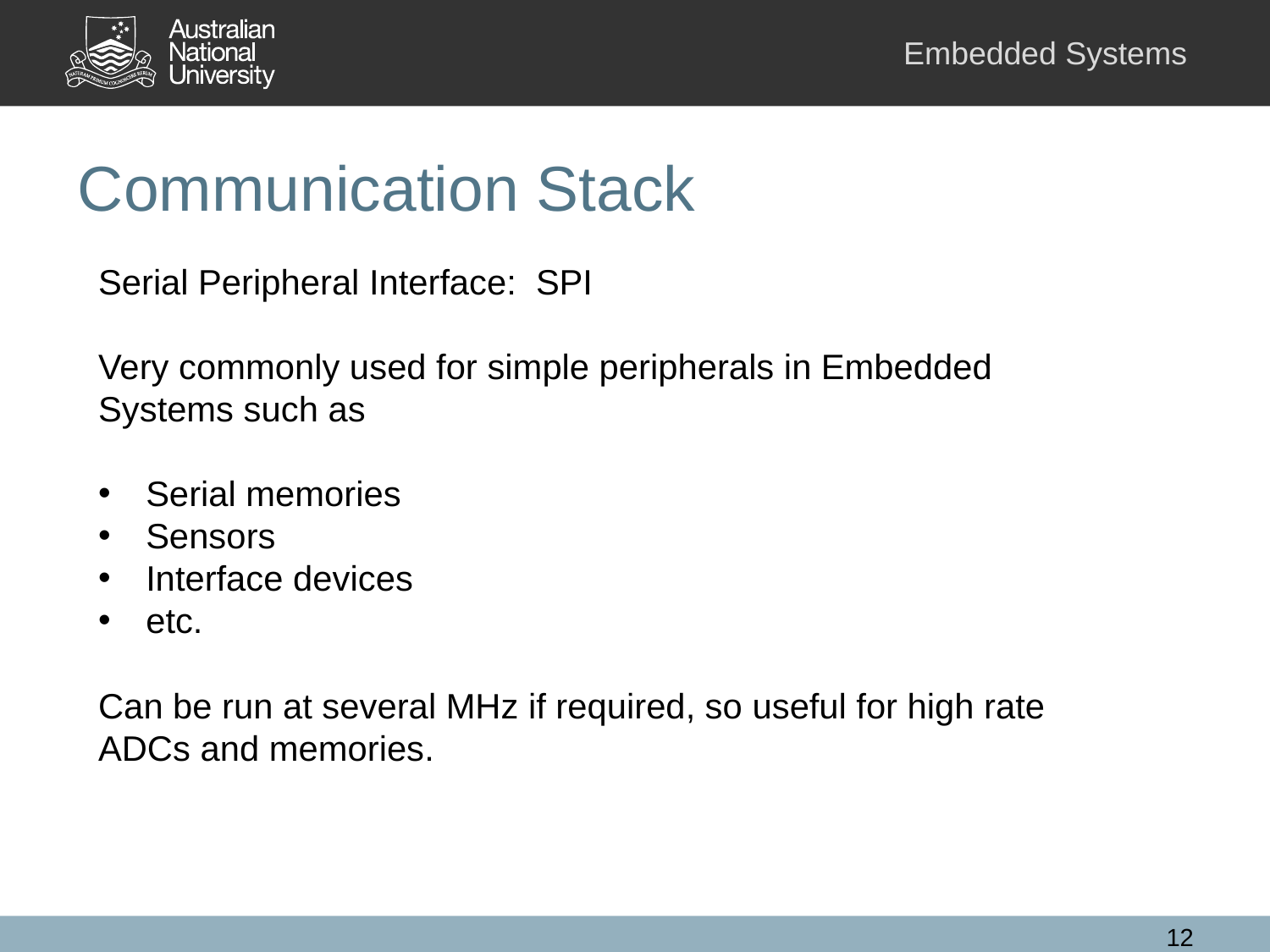

# Communication Stack
Serial Peripheral Interface:  SPI

Very commonly used for simple peripherals in Embedded Systems such as

Serial memories
Sensors
Interface devices
etc.

Can be run at several MHz if required, so useful for high rate ADCs and memories.

12